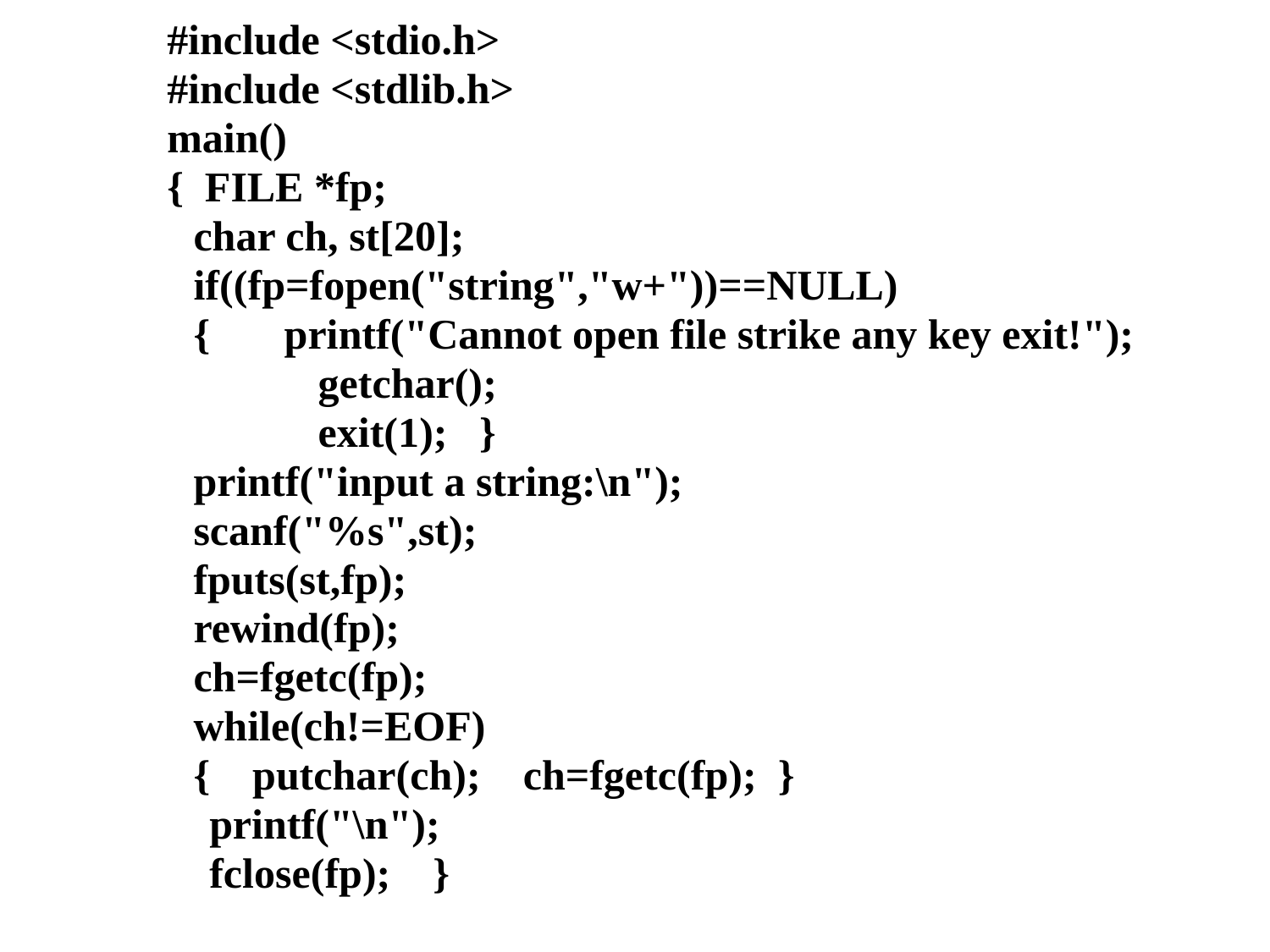

#include <stdio.h>
#include <stdlib.h>
main()
{  FILE *fp;
char ch, st[20];
if((fp=fopen("string","w+"))==NULL)
{       printf("Cannot open file strike any key exit!");
getchar();
exit(1);   }
printf("input a string:\n");
scanf("%s",st);
fputs(st,fp);
rewind(fp);
ch=fgetc(fp);
while(ch!=EOF)
{    putchar(ch);    ch=fgetc(fp);  }
    printf("\n");
    fclose(fp);    }